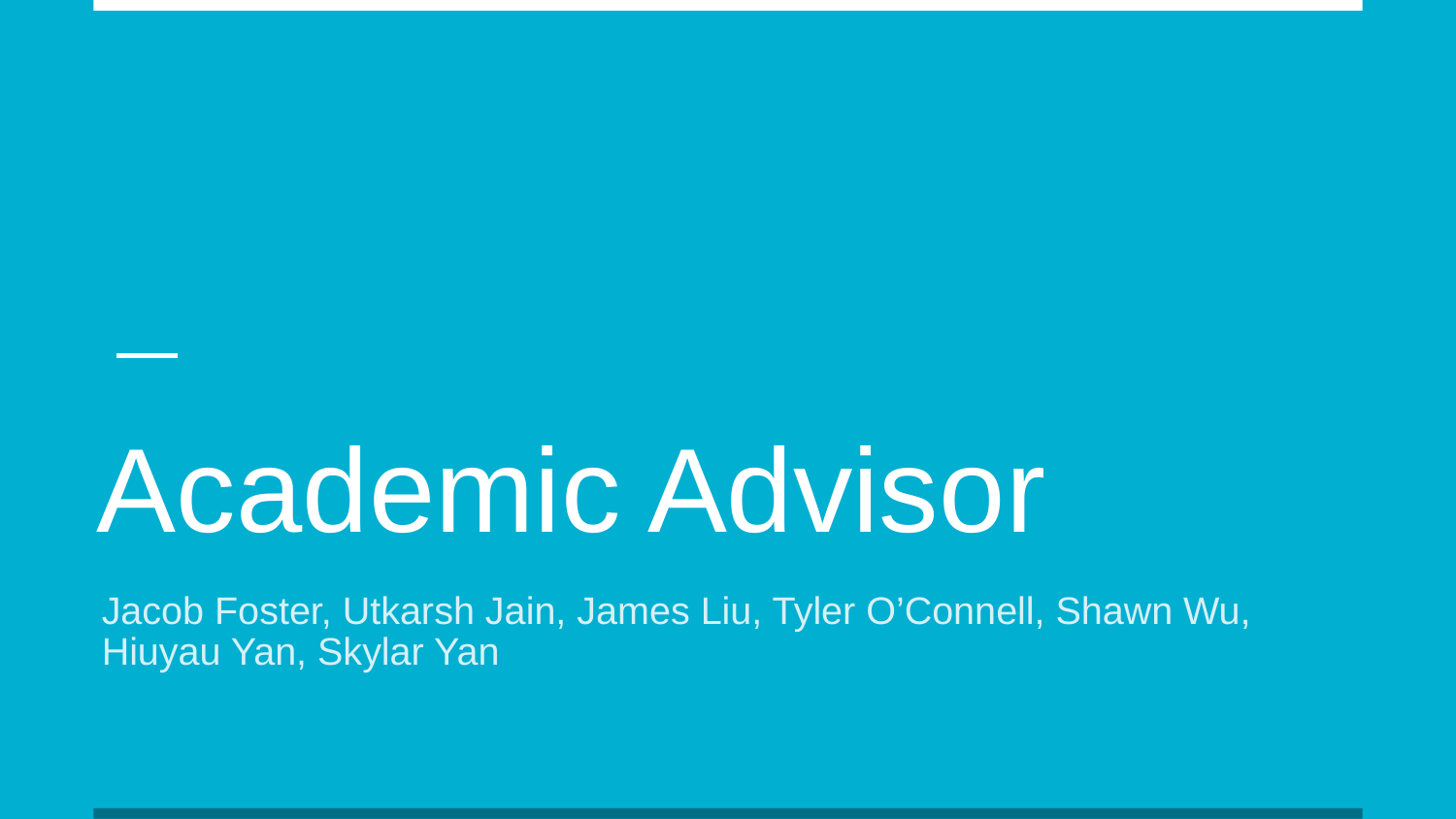

Academic Advisor
Jacob Foster, Utkarsh Jain, James Liu, Tyler O’Connell, Shawn Wu, Hiuyau Yan, Skylar Yan